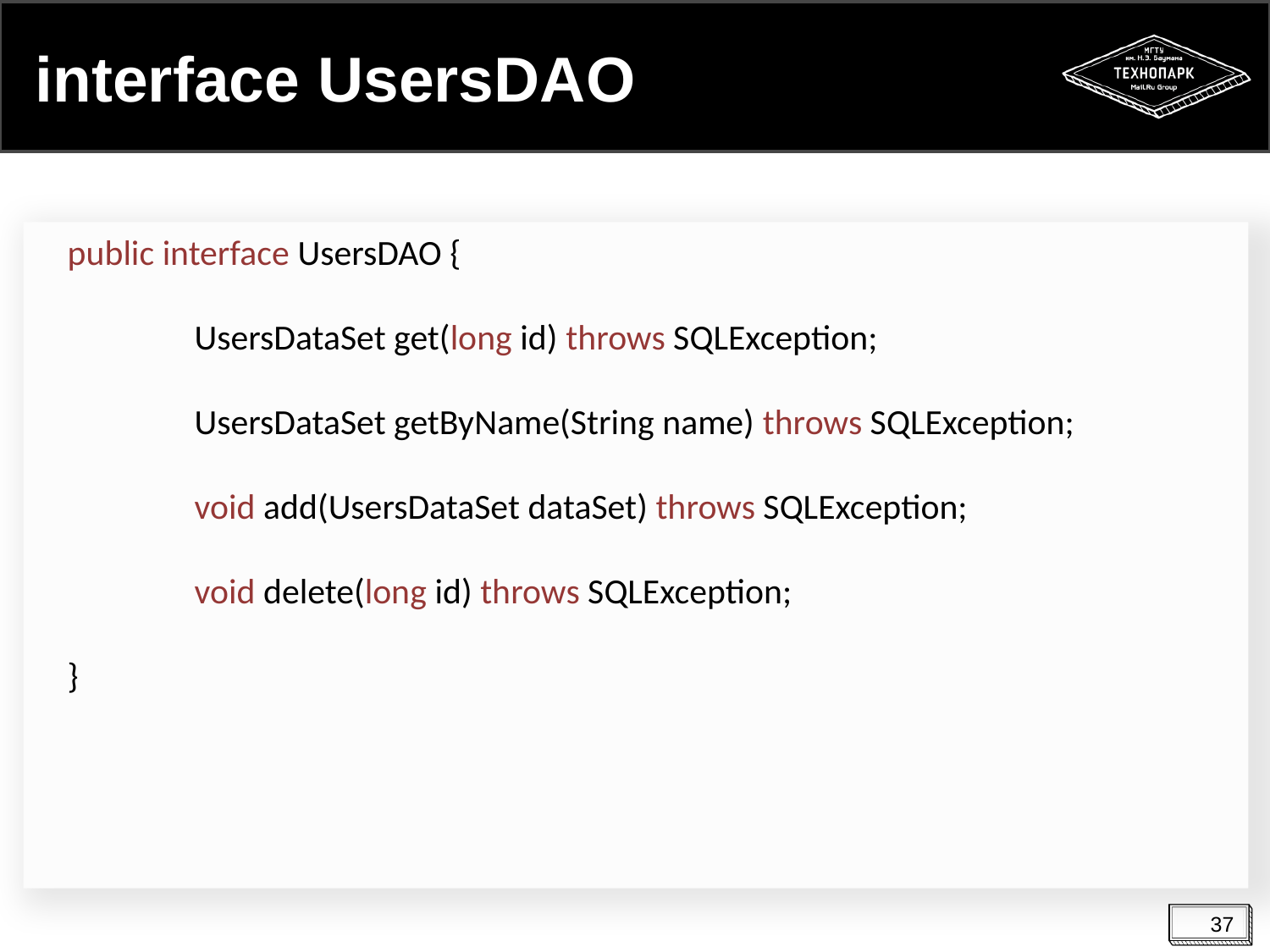

# interface UsersDAO

public interface UsersDAO {

	UsersDataSet get(long id) throws SQLException;

	UsersDataSet getByName(String name) throws SQLException;

	void add(UsersDataSet dataSet) throws SQLException;

	void delete(long id) throws SQLException;

}
37